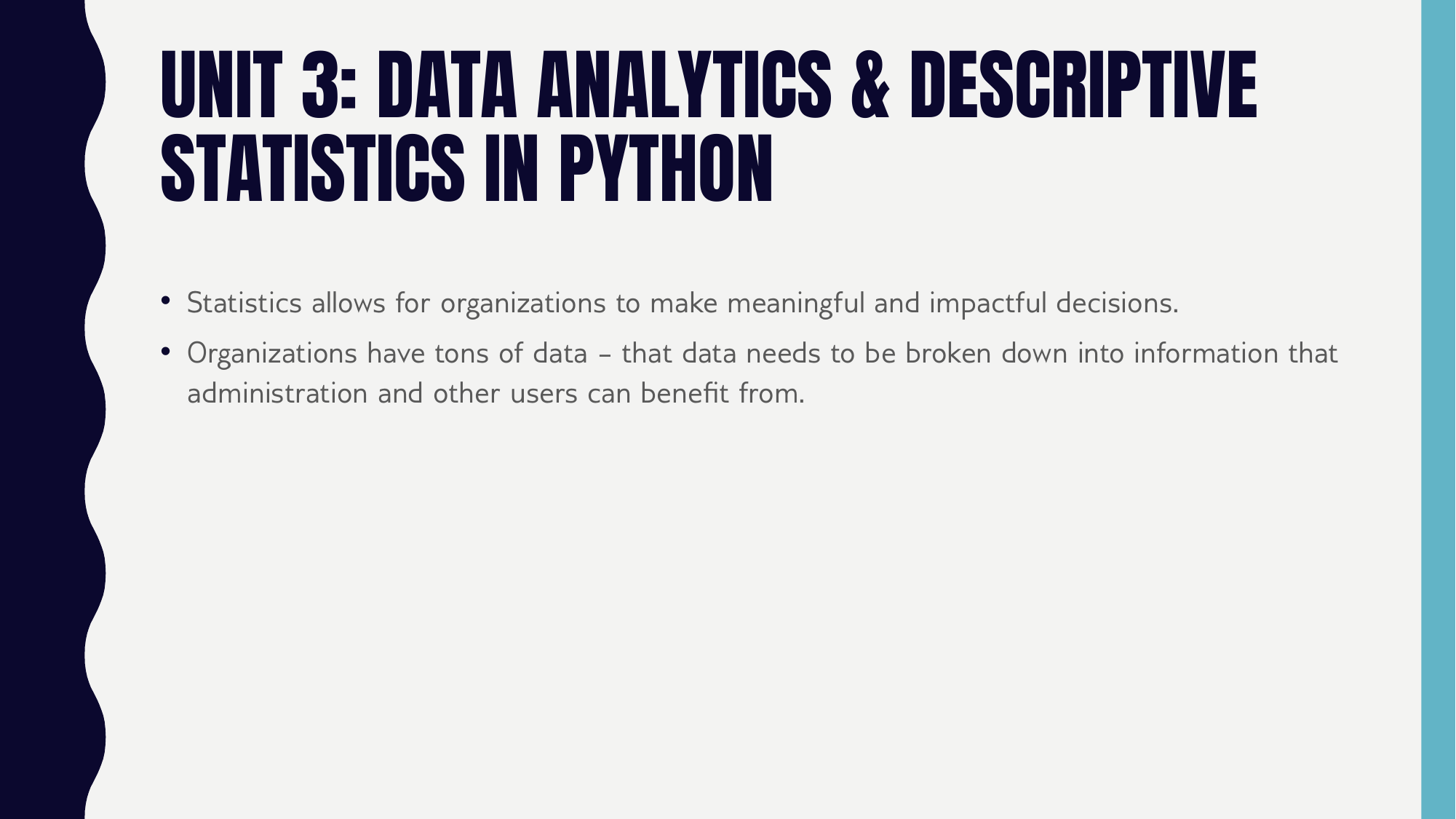

# UNIT 3: DATA ANALYTICS & DESCRIPTIVE STATISTICS IN PYTHON
Statistics allows for organizations to make meaningful and impactful decisions.
Organizations have tons of data – that data needs to be broken down into information that administration and other users can benefit from.